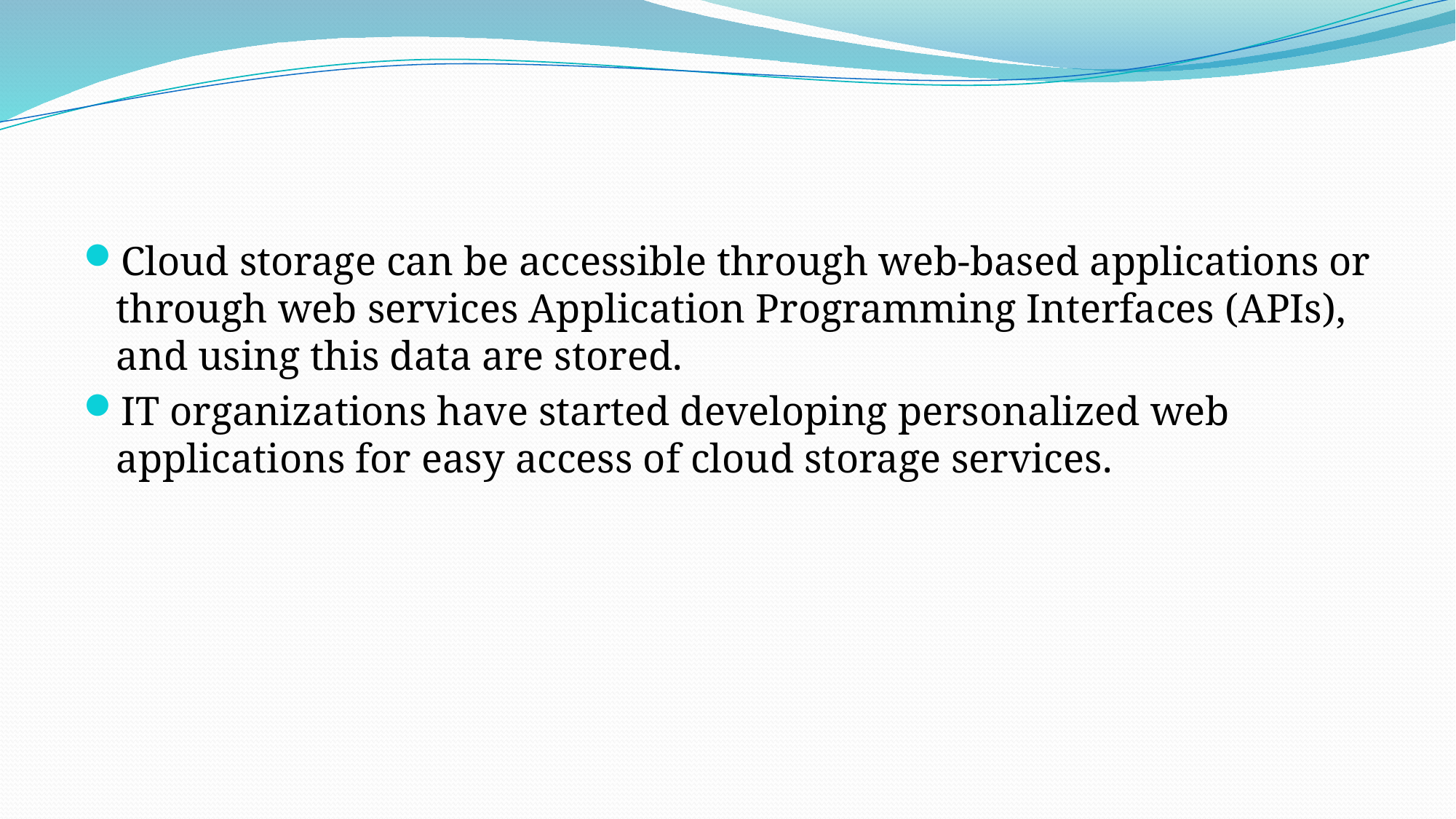

#
Cloud storage can be accessible through web-based applications or through web services Application Programming Interfaces (APIs), and using this data are stored.
IT organizations have started developing personalized web applications for easy access of cloud storage services.